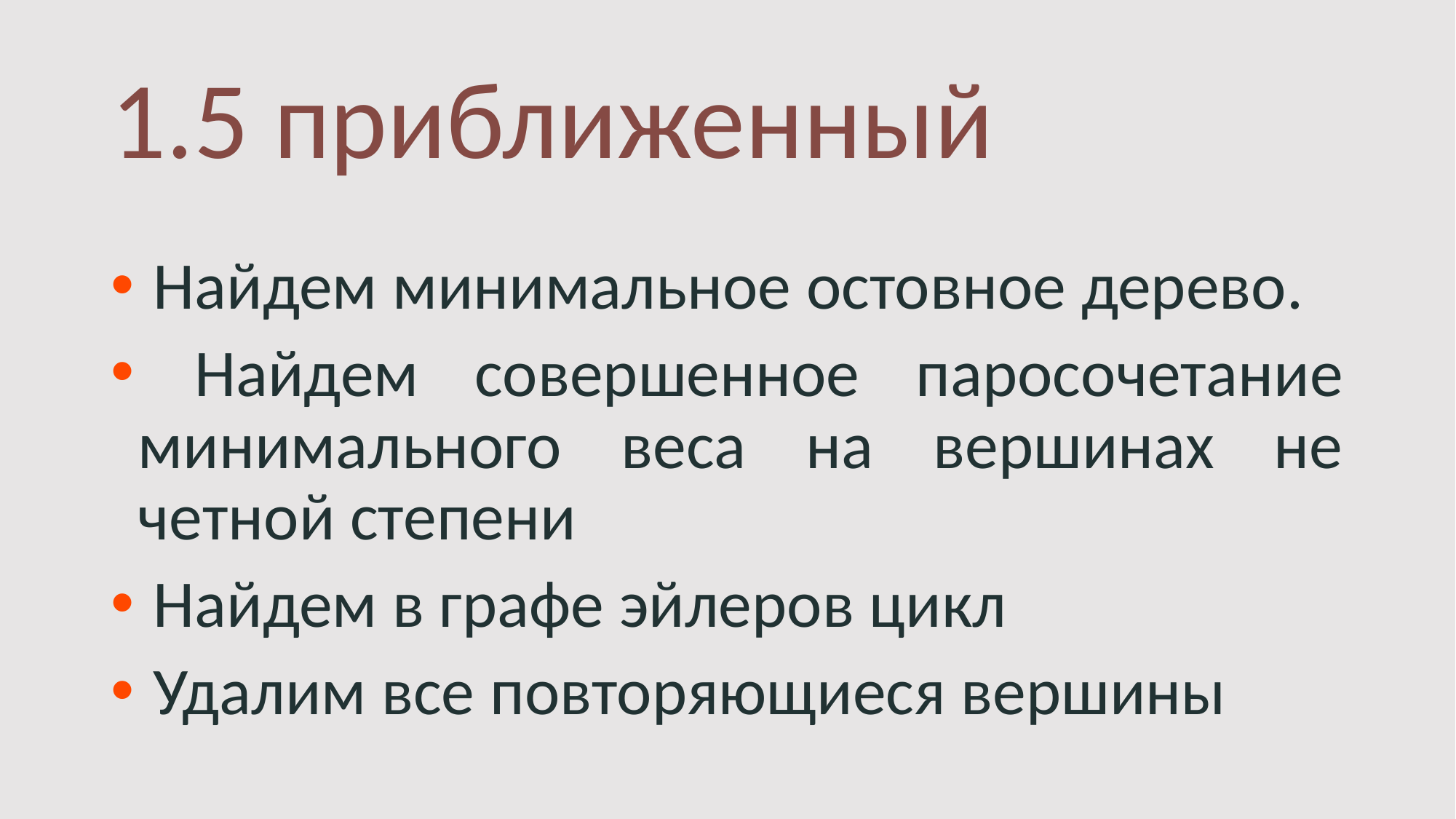

# 1.5 приближенный
 Найдем минимальное остовное дерево.
 Найдем совершенное паросочетание минимального веса на вершинах не четной степени
 Найдем в графе эйлеров цикл
 Удалим все повторяющиеся вершины